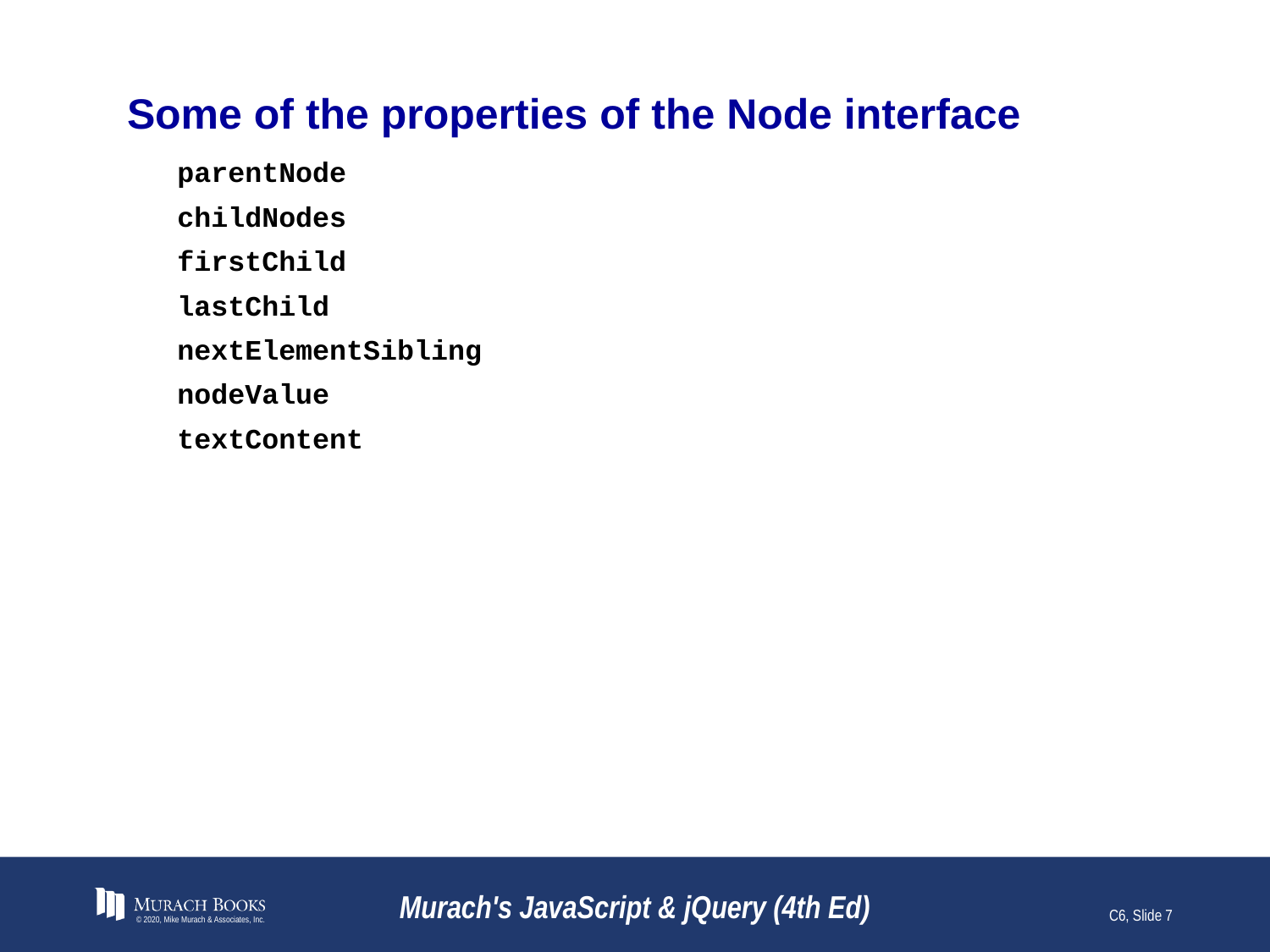

# Some of the properties of the Node interface
parentNode
childNodes
firstChild
lastChild
nextElementSibling
nodeValue
textContent

© 2020, Mike Murach & Associates, Inc.
Murach's JavaScript & jQuery (4th Ed)

C6, Slide 7